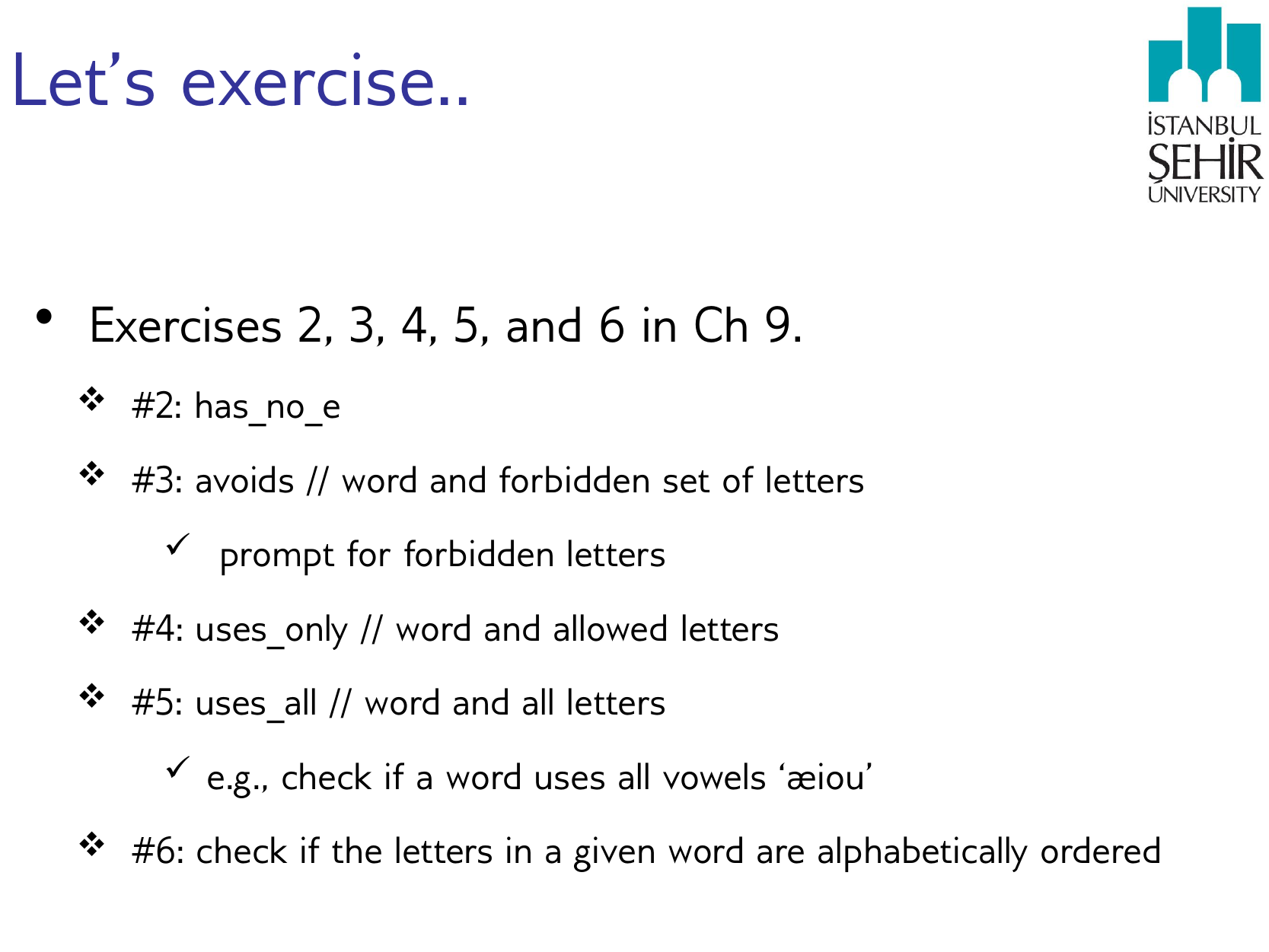

# Let’s exercise..
Exercises 2, 3, 4, 5, and 6 in Ch 9.
#2: has_no_e
#3: avoids // word and forbidden set of letters
prompt for forbidden letters
#4: uses_only // word and allowed letters
#5: uses_all // word and all letters
e.g., check if a word uses all vowels ‘aeiou’
#6: check if the letters in a given word are alphabetically ordered